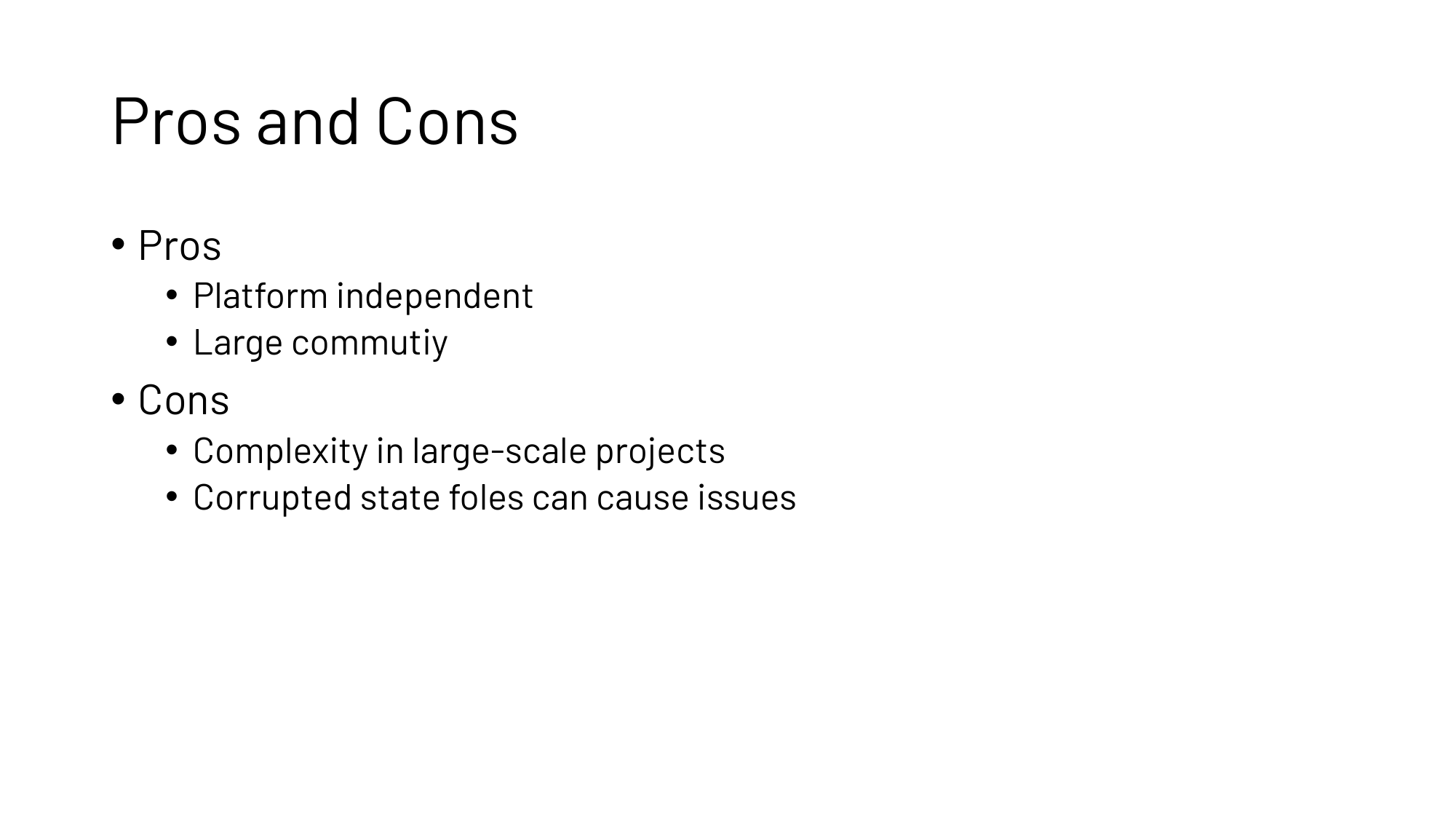

# Pros and Cons
Pros
Platform independent
Large commutiy
Cons
Complexity in large-scale projects
Corrupted state foles can cause issues